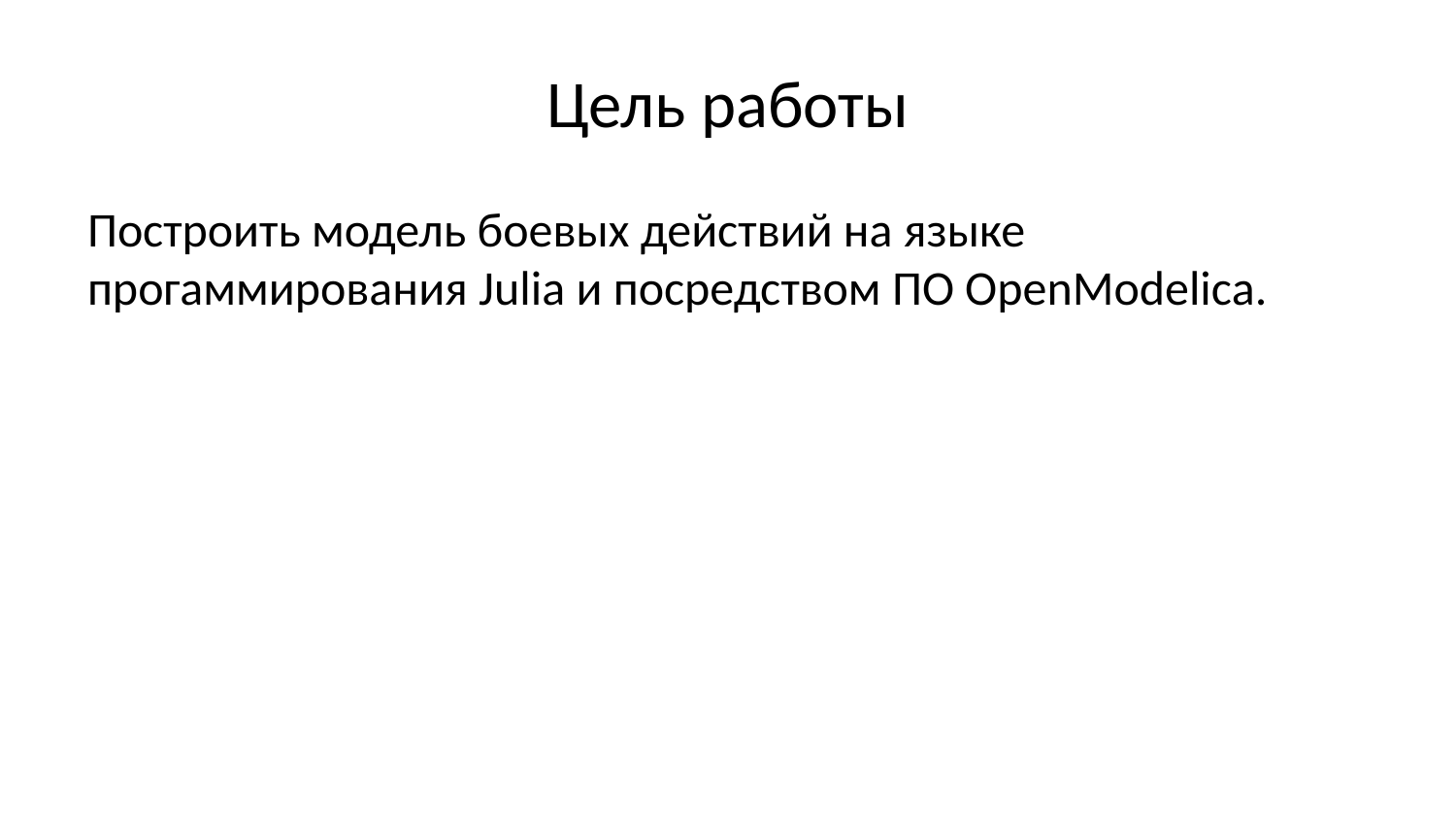

# Цель работы
Построить модель боевых действий на языке прогаммирования Julia и посредством ПО OpenModelica.